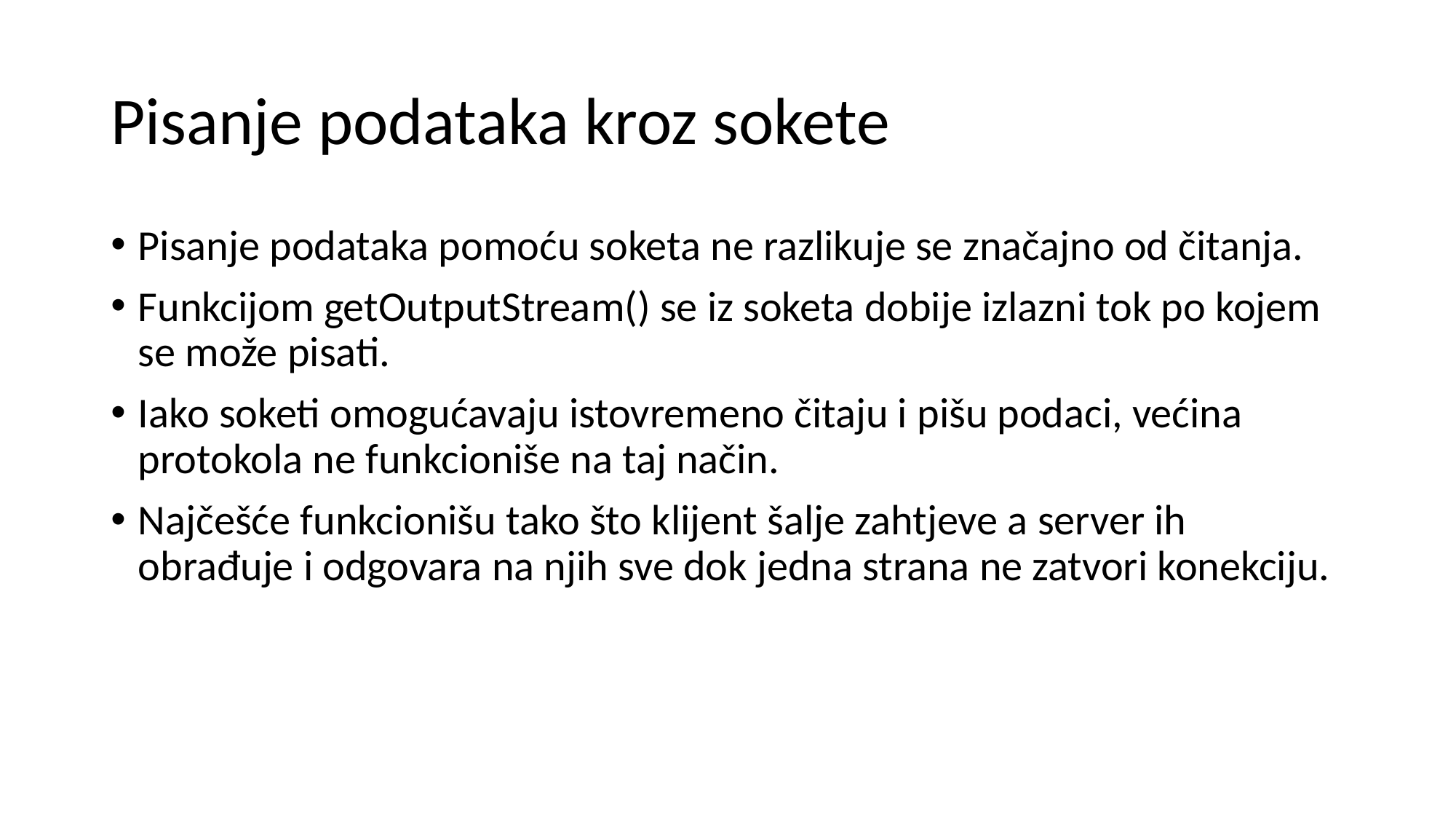

# Pisanje podataka kroz sokete
Pisanje podataka pomoću soketa ne razlikuje se značajno od čitanja.
Funkcijom getOutputStream() se iz soketa dobije izlazni tok po kojem se može pisati.
Iako soketi omogućavaju istovremeno čitaju i pišu podaci, većina protokola ne funkcioniše na taj način.
Najčešće funkcionišu tako što klijent šalje zahtjeve a server ih obrađuje i odgovara na njih sve dok jedna strana ne zatvori konekciju.